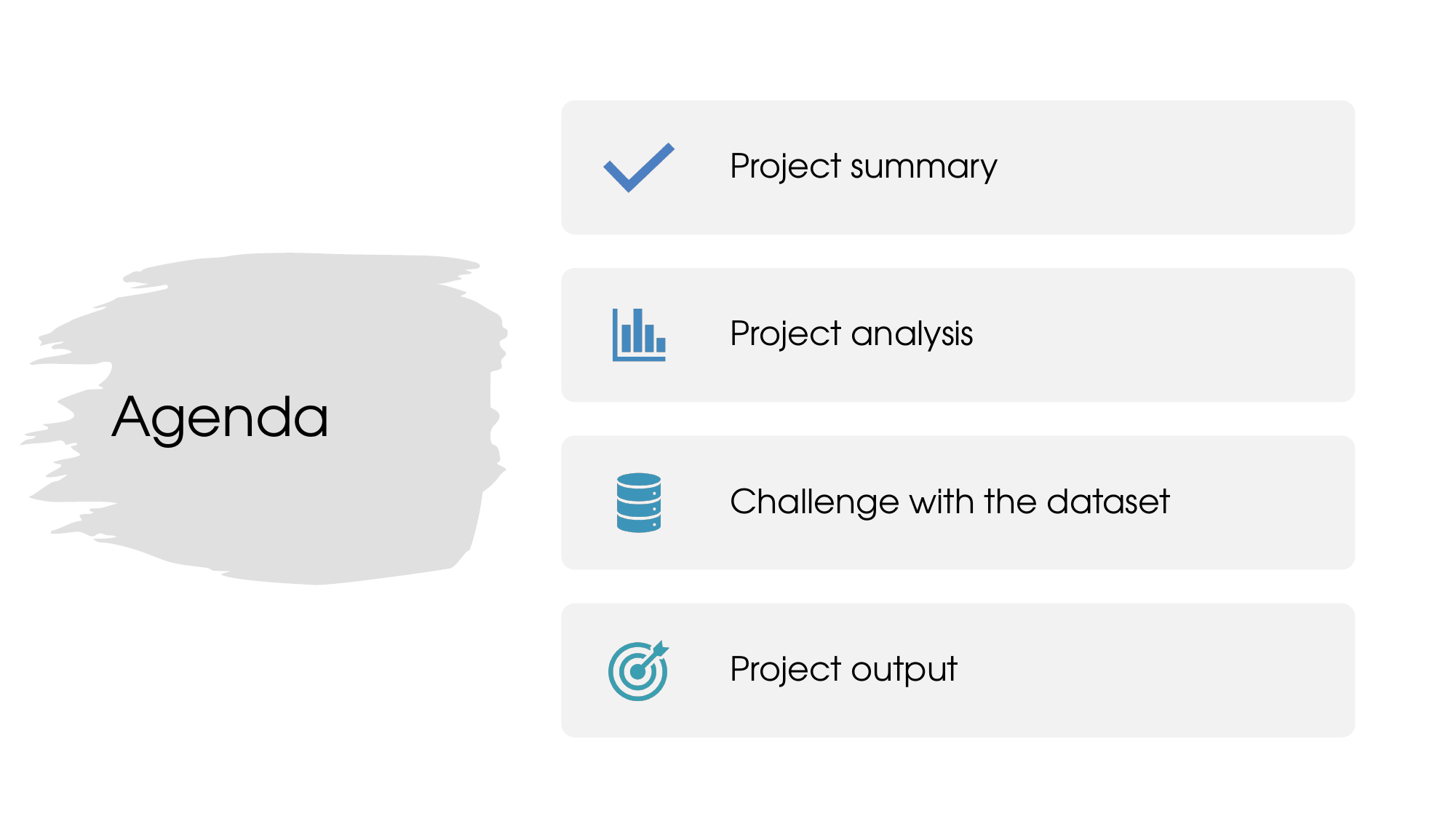

Project summary
Project analysis
Challenge with the dataset
Project output
# Agenda